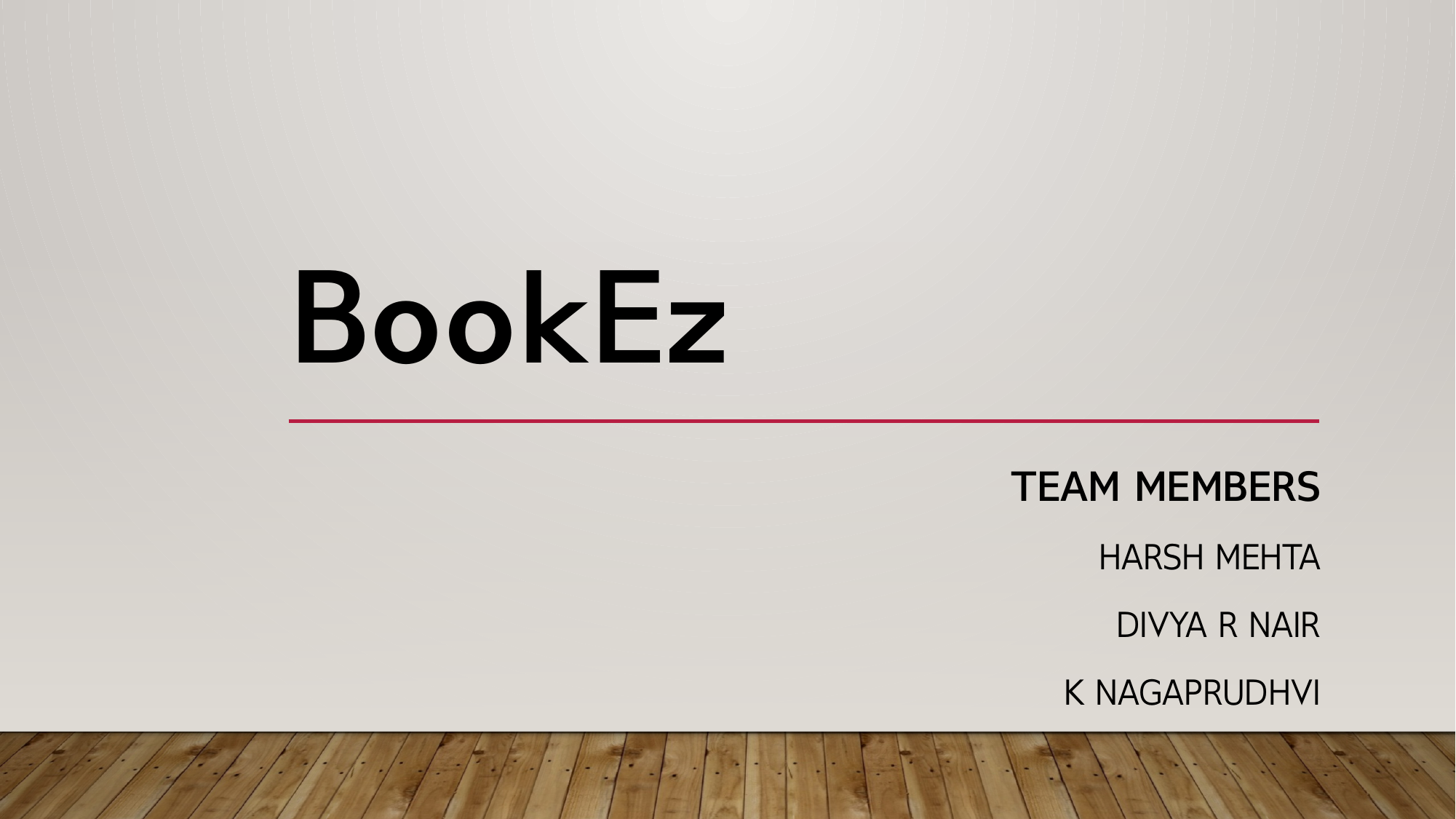

BookEz
Team Members
harsh mehta
Divya r nair
K nagaprudhvi